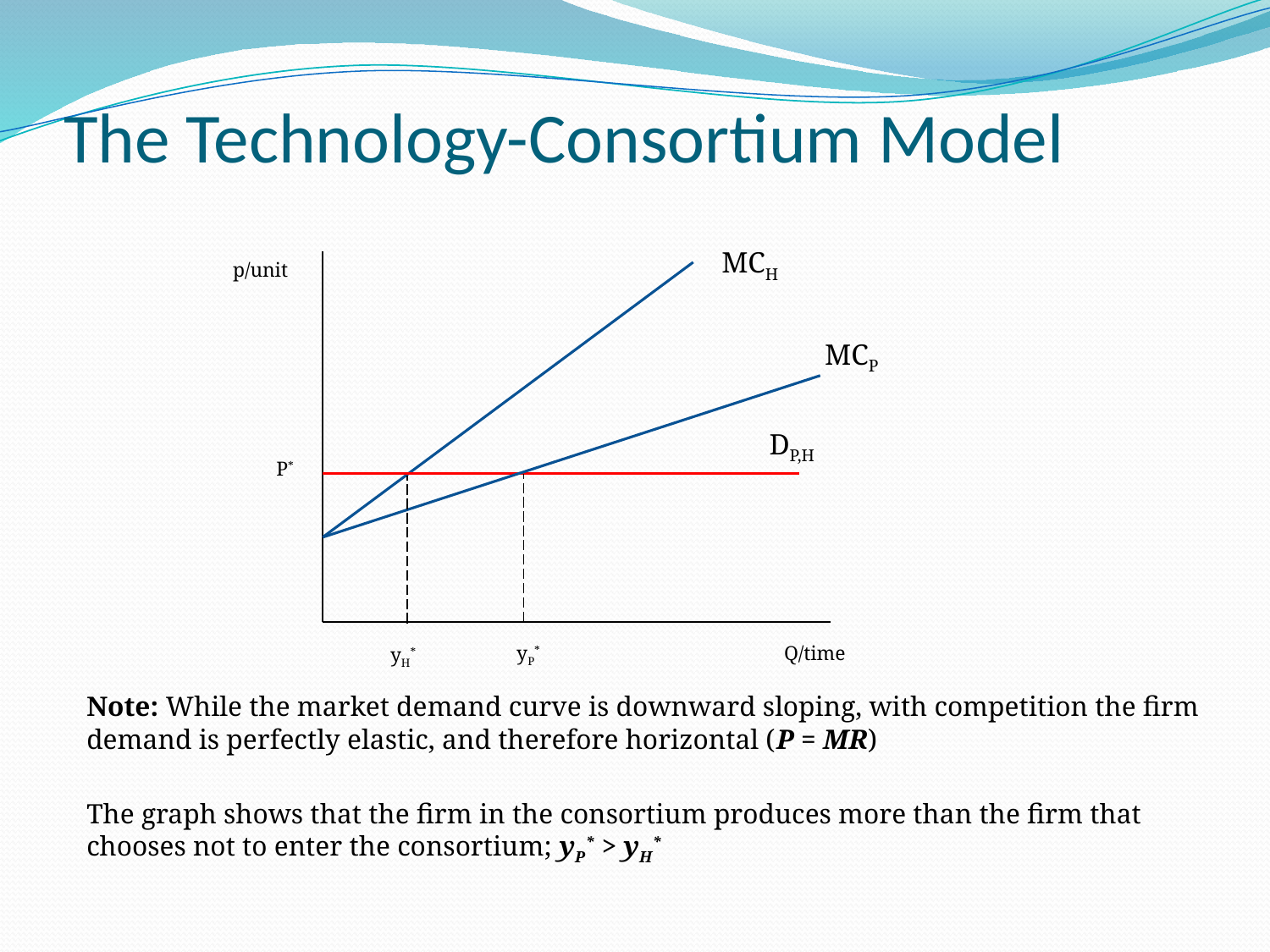

# The Technology-Consortium Model

Note: While the market demand curve is downward sloping, with competition the firm demand is perfectly elastic, and therefore horizontal (P = MR)

The graph shows that the firm in the consortium produces more than the firm that chooses not to enter the consortium; yP* > yH*

MCH
p/unit
MCP
DP,H
P*
Q/time
yP*
yH*